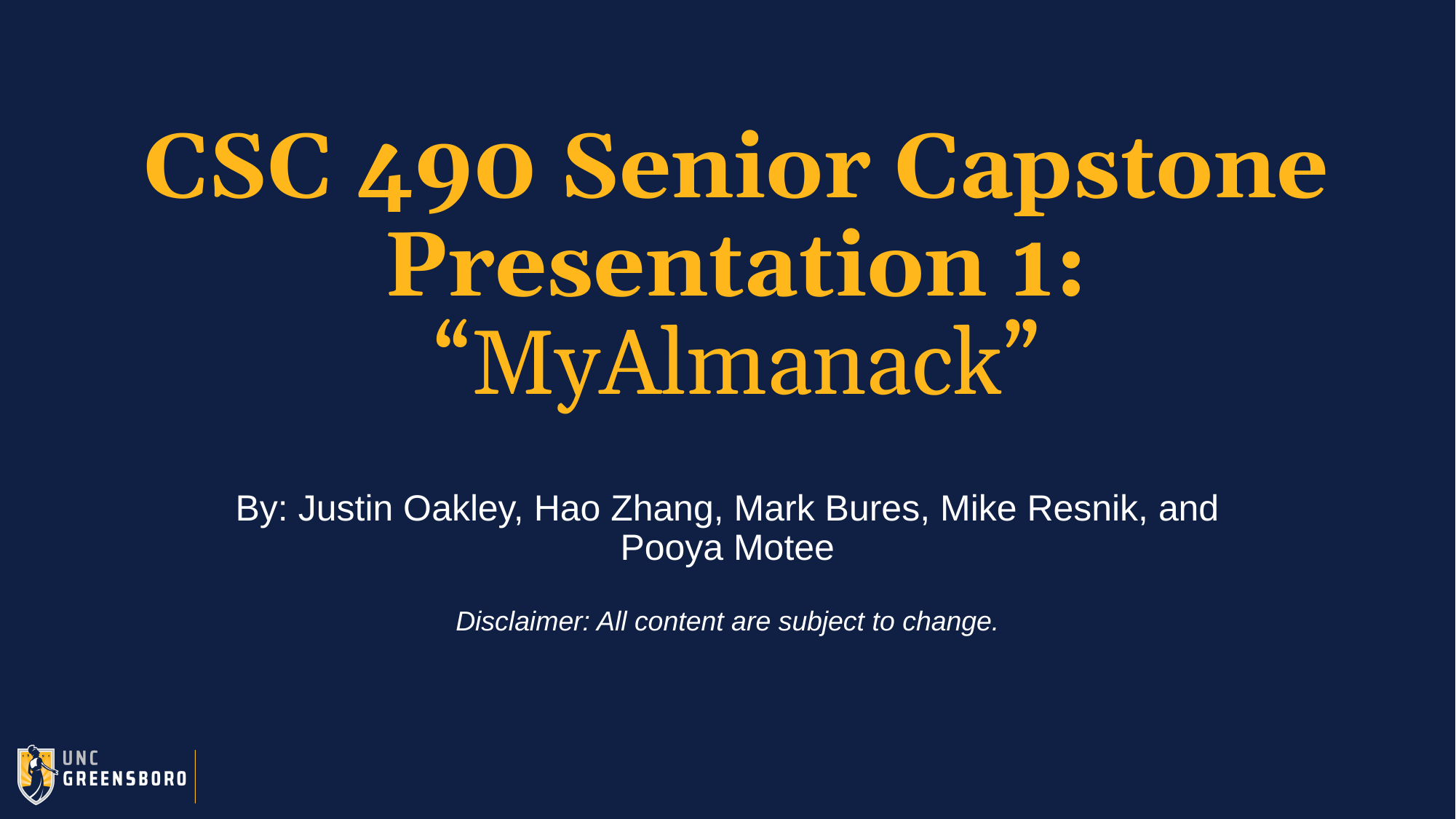

# CSC 490 Senior Capstone Presentation 1:
“MyAlmanack”
By: Justin Oakley, Hao Zhang, Mark Bures, Mike Resnik, and Pooya Motee

Disclaimer: All content are subject to change.